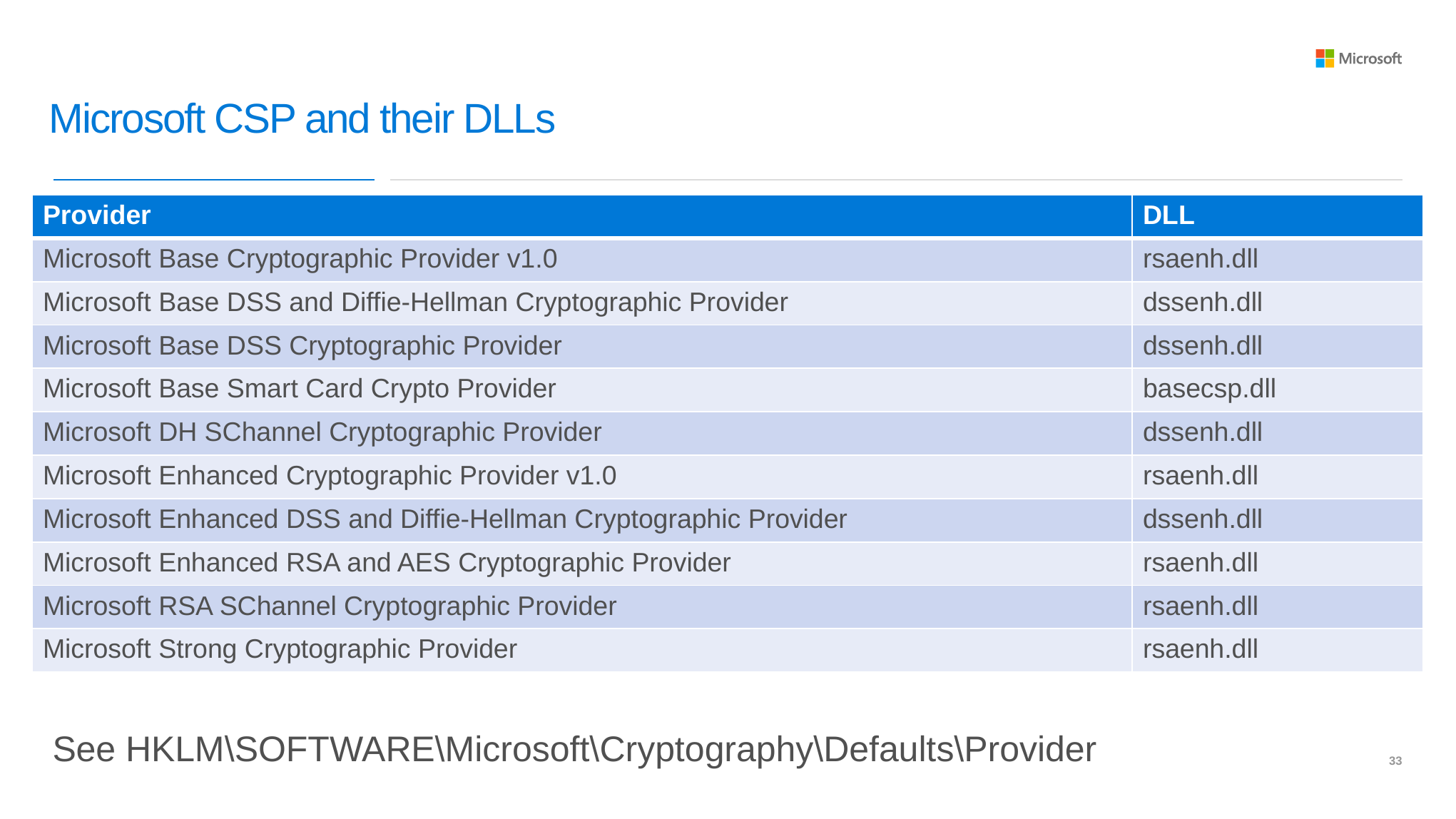

# Microsoft CSP and their DLLs
| Provider | DLL |
| --- | --- |
| Microsoft Base Cryptographic Provider v1.0 | rsaenh.dll |
| Microsoft Base DSS and Diffie-Hellman Cryptographic Provider | dssenh.dll |
| Microsoft Base DSS Cryptographic Provider | dssenh.dll |
| Microsoft Base Smart Card Crypto Provider | basecsp.dll |
| Microsoft DH SChannel Cryptographic Provider | dssenh.dll |
| Microsoft Enhanced Cryptographic Provider v1.0 | rsaenh.dll |
| Microsoft Enhanced DSS and Diffie-Hellman Cryptographic Provider | dssenh.dll |
| Microsoft Enhanced RSA and AES Cryptographic Provider | rsaenh.dll |
| Microsoft RSA SChannel Cryptographic Provider | rsaenh.dll |
| Microsoft Strong Cryptographic Provider | rsaenh.dll |
See HKLM\SOFTWARE\Microsoft\Cryptography\Defaults\Provider
33